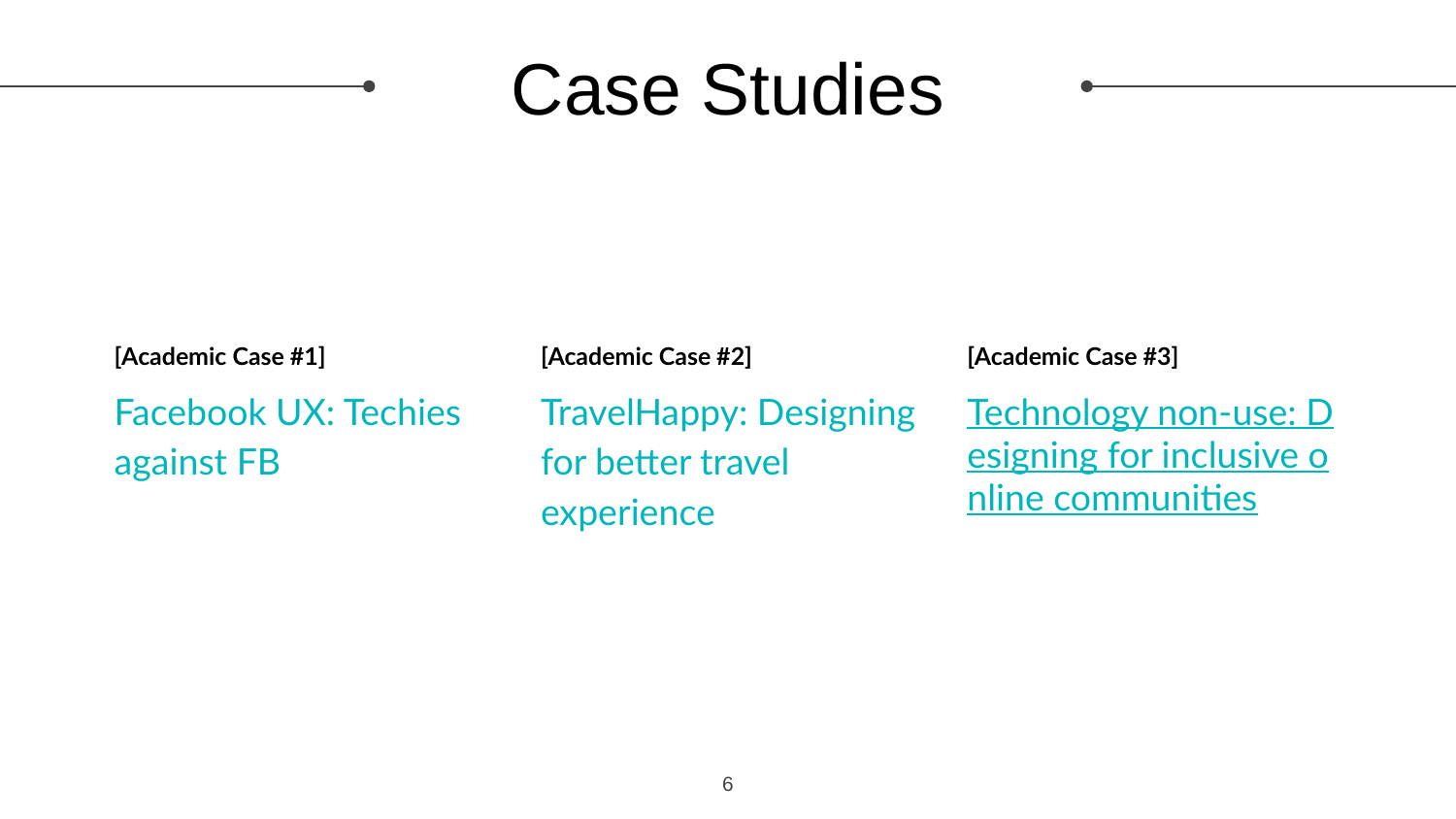

# Case Studies

[Academic Case #1]
Facebook UX: Techies against FB

[Academic Case #2]
TravelHappy: Designing for better travel experience

[Academic Case #3]
Technology non-use: Designing for inclusive online communities
6